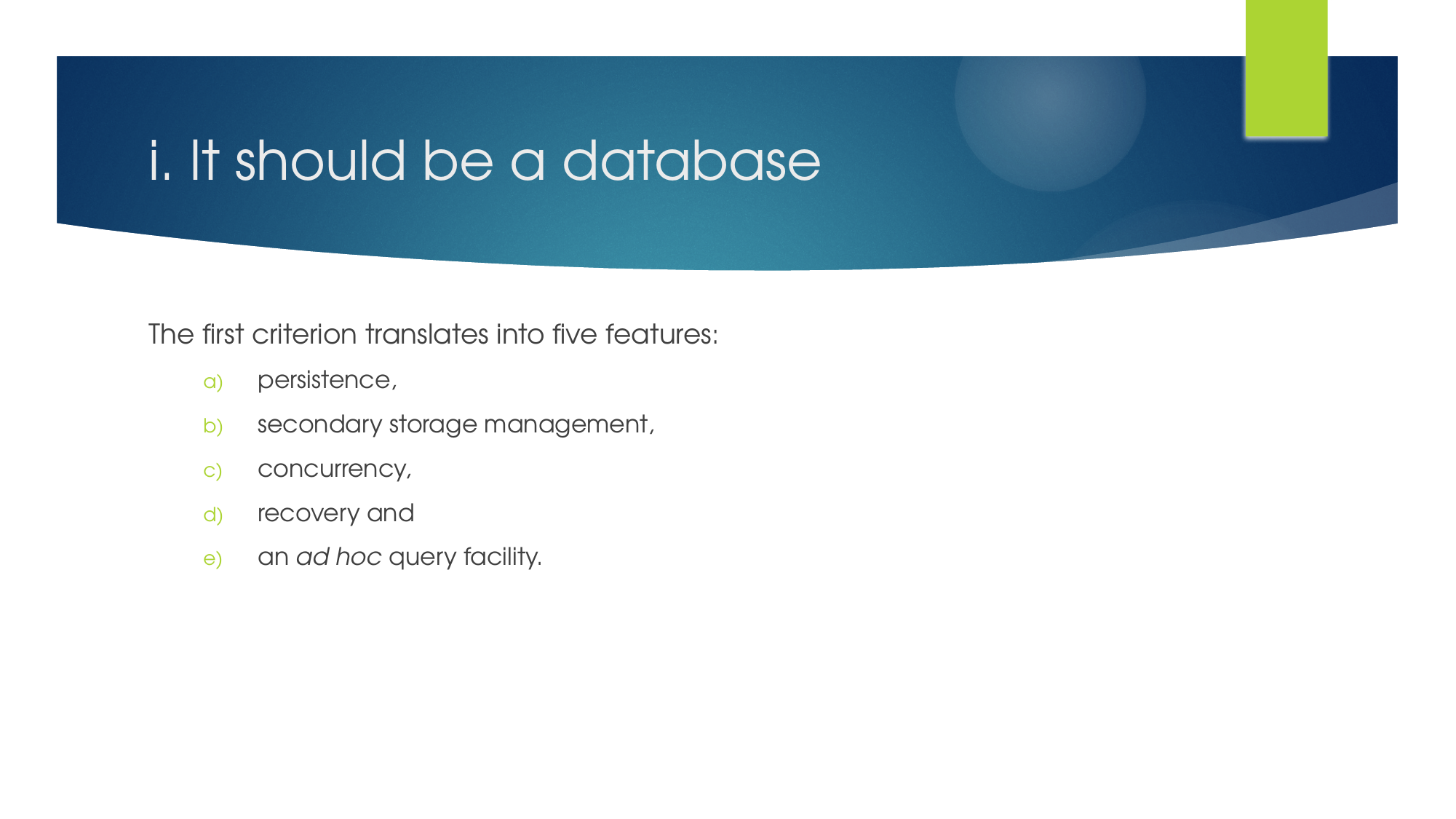

# i. It should be a database
The first criterion translates into five features:
persistence,
secondary storage management,
concurrency,
recovery and
an ad hoc query facility.